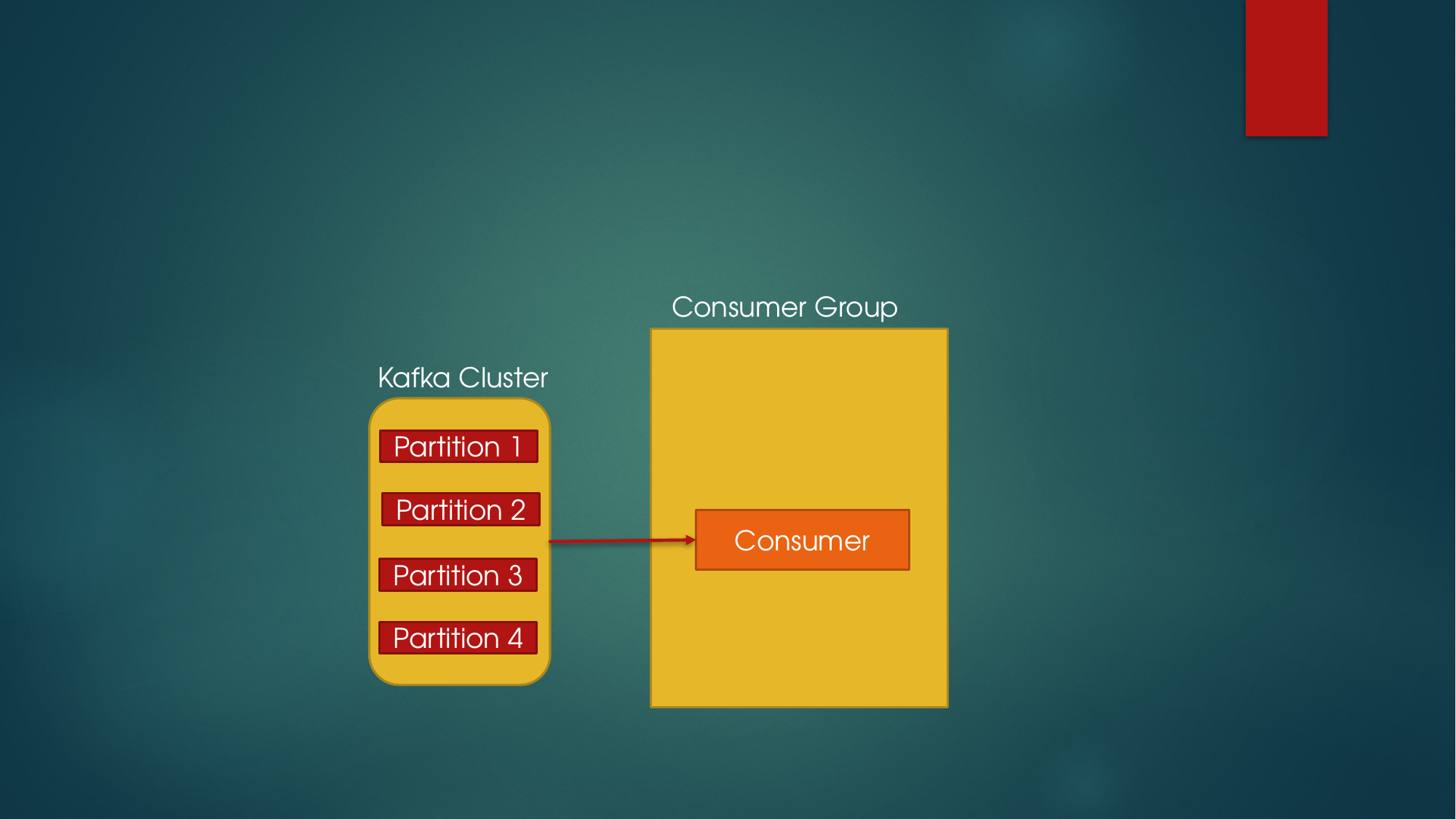

#

Consumer Group

Kafka Cluster

Partition 1
Partition 2
Consumer
Partition 3
Partition 4